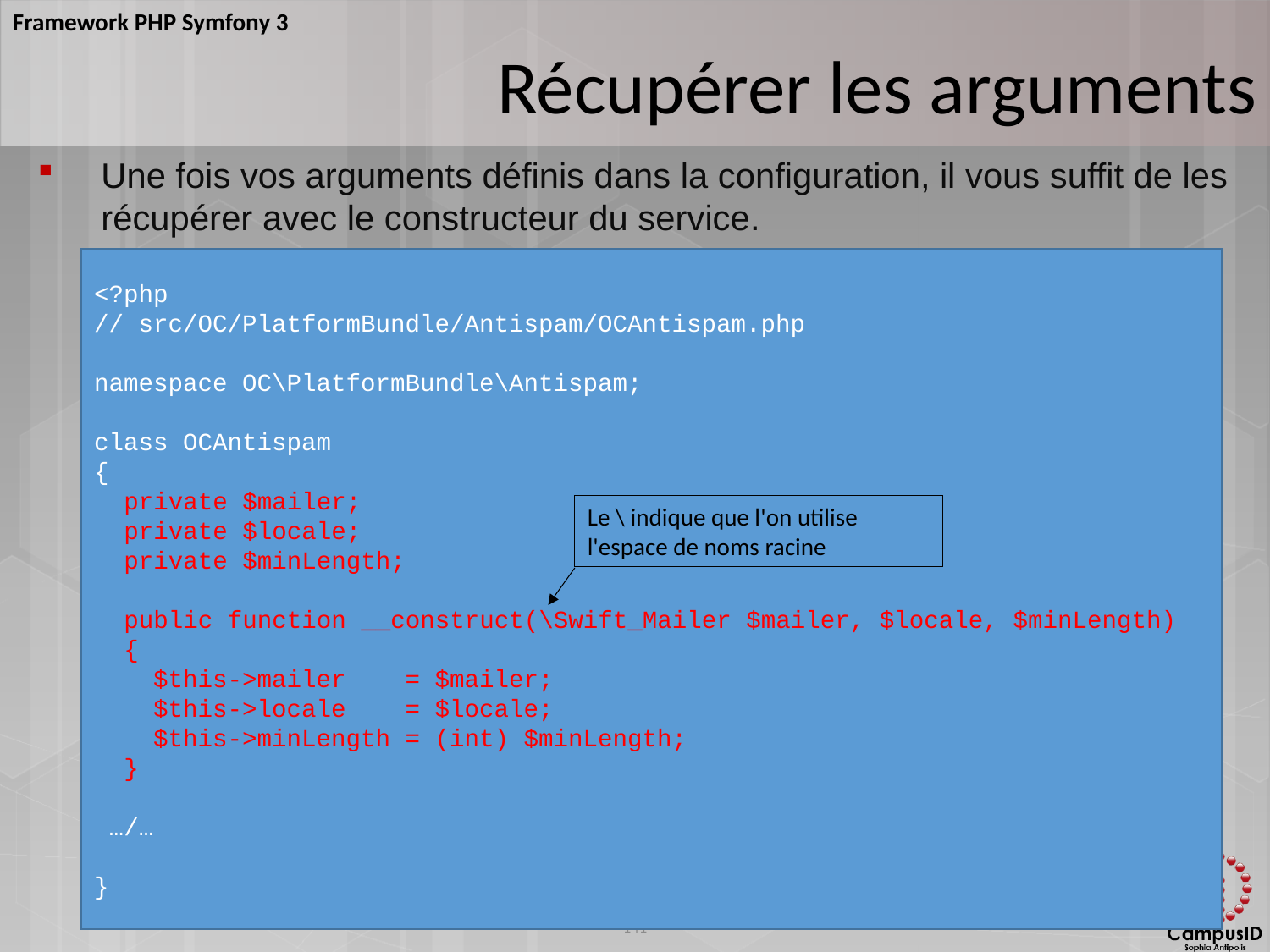

Récupérer les arguments
Une fois vos arguments définis dans la configuration, il vous suffit de les récupérer avec le constructeur du service.
<?php
// src/OC/PlatformBundle/Antispam/OCAntispam.php

namespace OC\PlatformBundle\Antispam;

class OCAntispam
{
  private $mailer;
  private $locale;
  private $minLength;

  public function __construct(\Swift_Mailer $mailer, $locale, $minLength)
  {
    $this->mailer    = $mailer;
    $this->locale    = $locale;
    $this->minLength = (int) $minLength;
  }

 …/…

}
Le \ indique que l'on utilise l'espace de noms racine